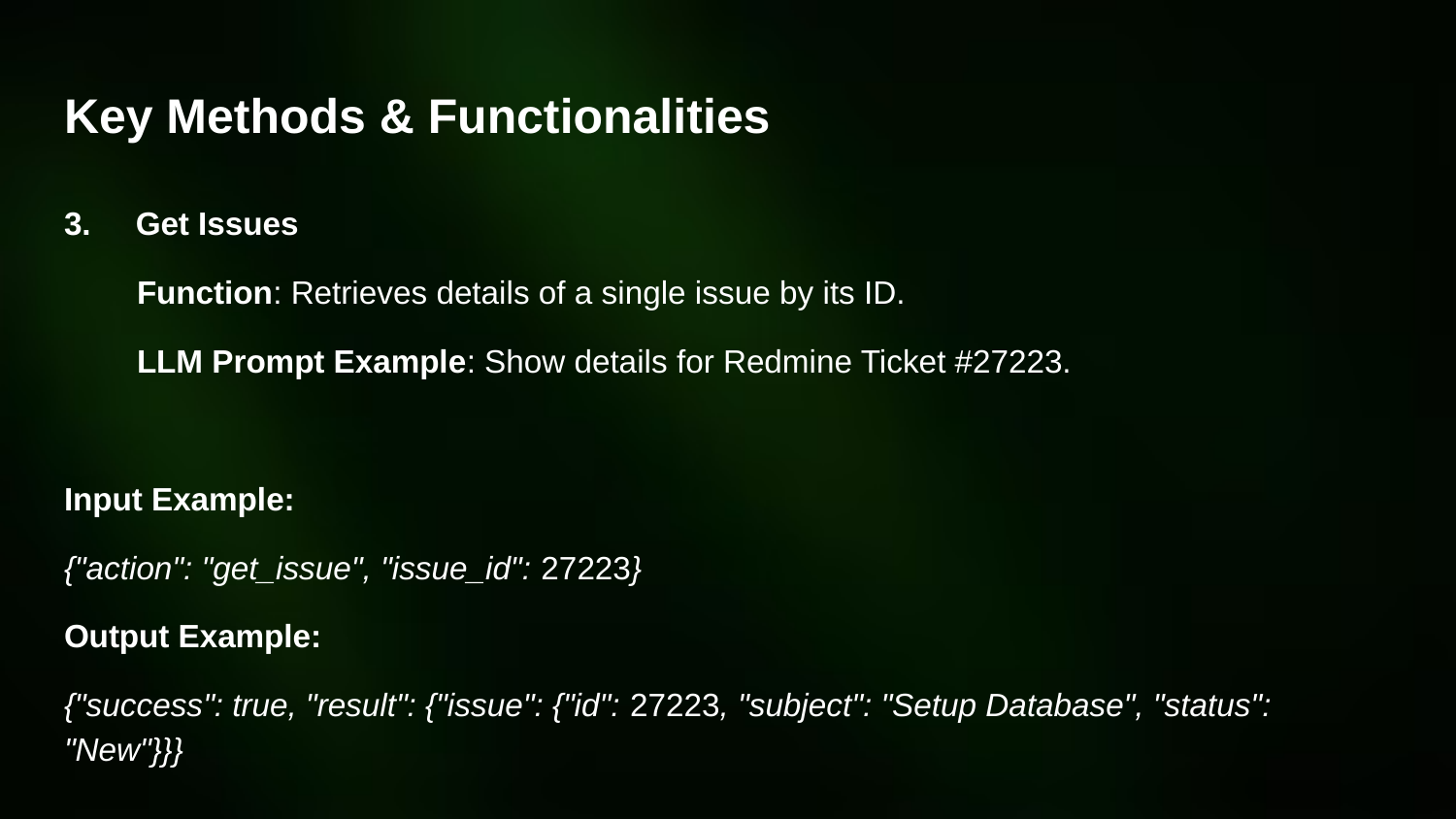

# Key Methods & Functionalities
3.     Get Issues
Function: Retrieves details of a single issue by its ID.
LLM Prompt Example: Show details for Redmine Ticket #27223.

Input Example:
{"action": "get_issue", "issue_id": 27223}
Output Example:
{"success": true, "result": {"issue": {"id": 27223, "subject": "Setup Database", "status": "New"}}}